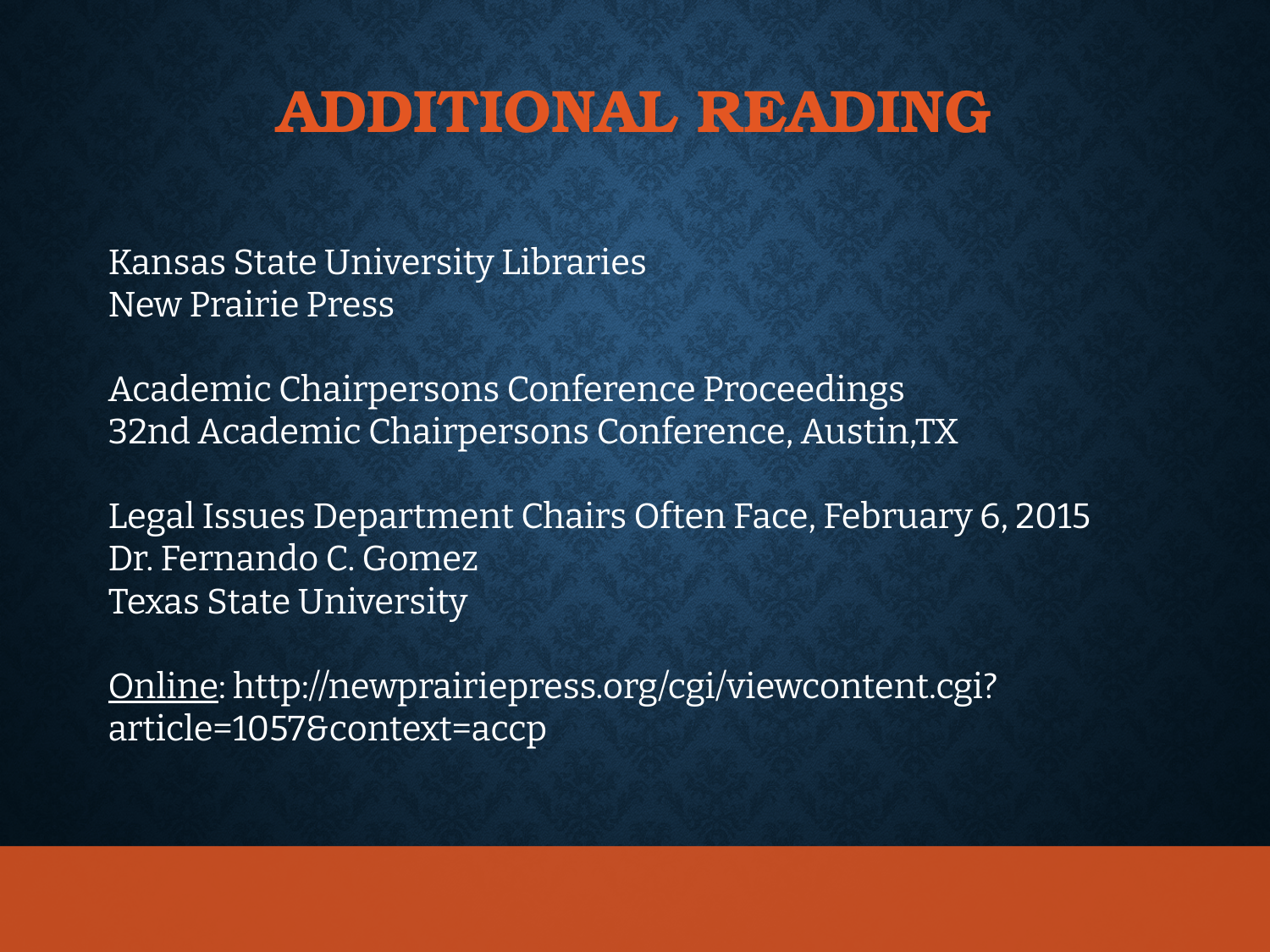

# Additional reading
Kansas State University Libraries
New Prairie Press

Academic Chairpersons Conference Proceedings
32nd Academic Chairpersons Conference, Austin,TX

Legal Issues Department Chairs Often Face, February 6, 2015
Dr. Fernando C. Gomez
Texas State University

Online: http://newprairiepress.org/cgi/viewcontent.cgi?article=1057&context=accp